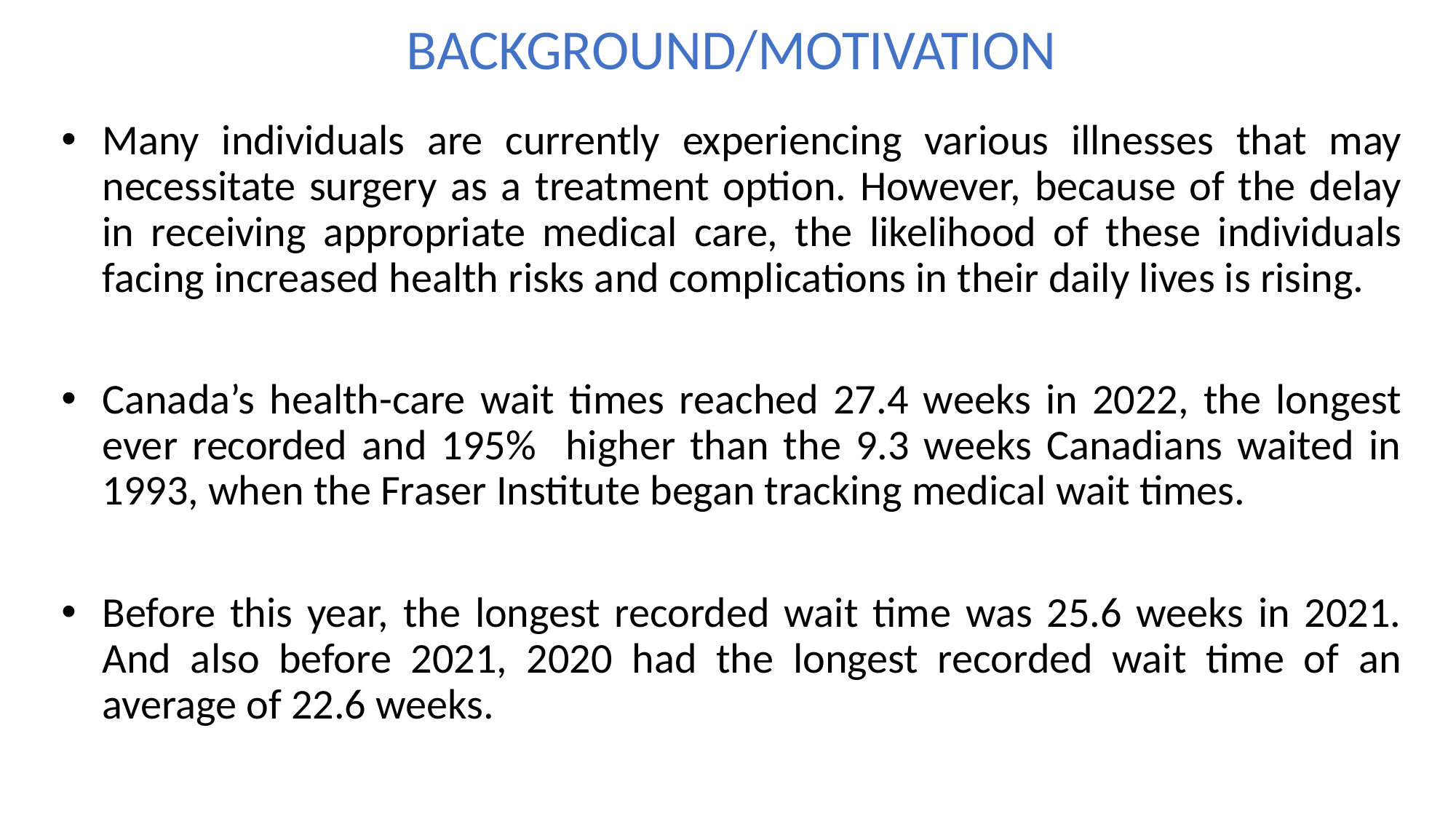

# BACKGROUND/MOTIVATION
Many individuals are currently experiencing various illnesses that may necessitate surgery as a treatment option. However, because of the delay in receiving appropriate medical care, the likelihood of these individuals facing increased health risks and complications in their daily lives is rising.

Canada’s health-care wait times reached 27.4 weeks in 2022, the longest ever recorded and 195%  higher than the 9.3 weeks Canadians waited in 1993, when the Fraser Institute began tracking medical wait times.

Before this year, the longest recorded wait time was 25.6 weeks in 2021. And also before 2021, 2020 had the longest recorded wait time of an average of 22.6 weeks.